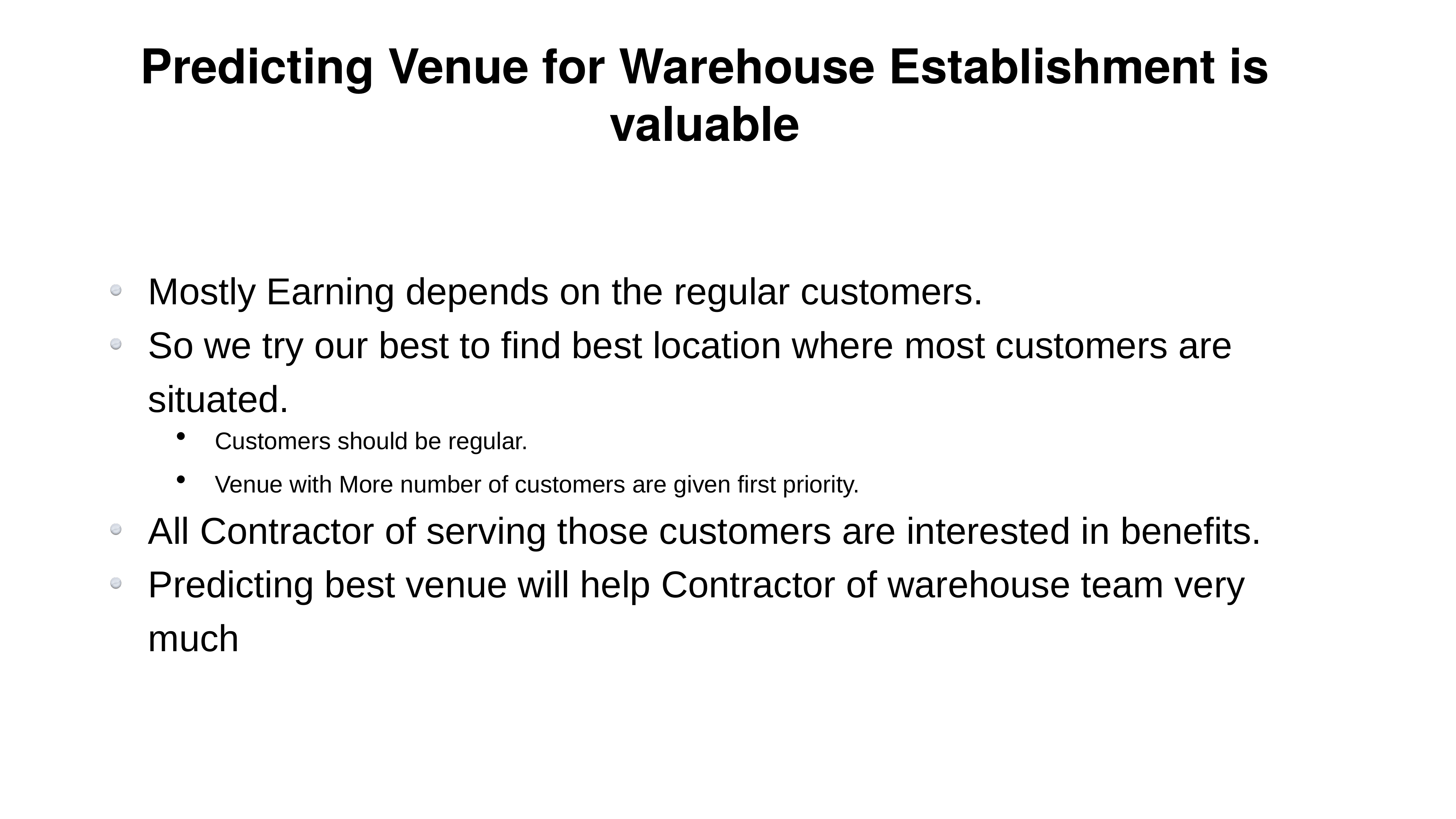

# Predicting Venue for Warehouse Establishment is valuable
Mostly Earning depends on the regular customers.
So we try our best to find best location where most customers are situated.
Customers should be regular.
Venue with More number of customers are given first priority.
All Contractor of serving those customers are interested in benefits.
Predicting best venue will help Contractor of warehouse team very much